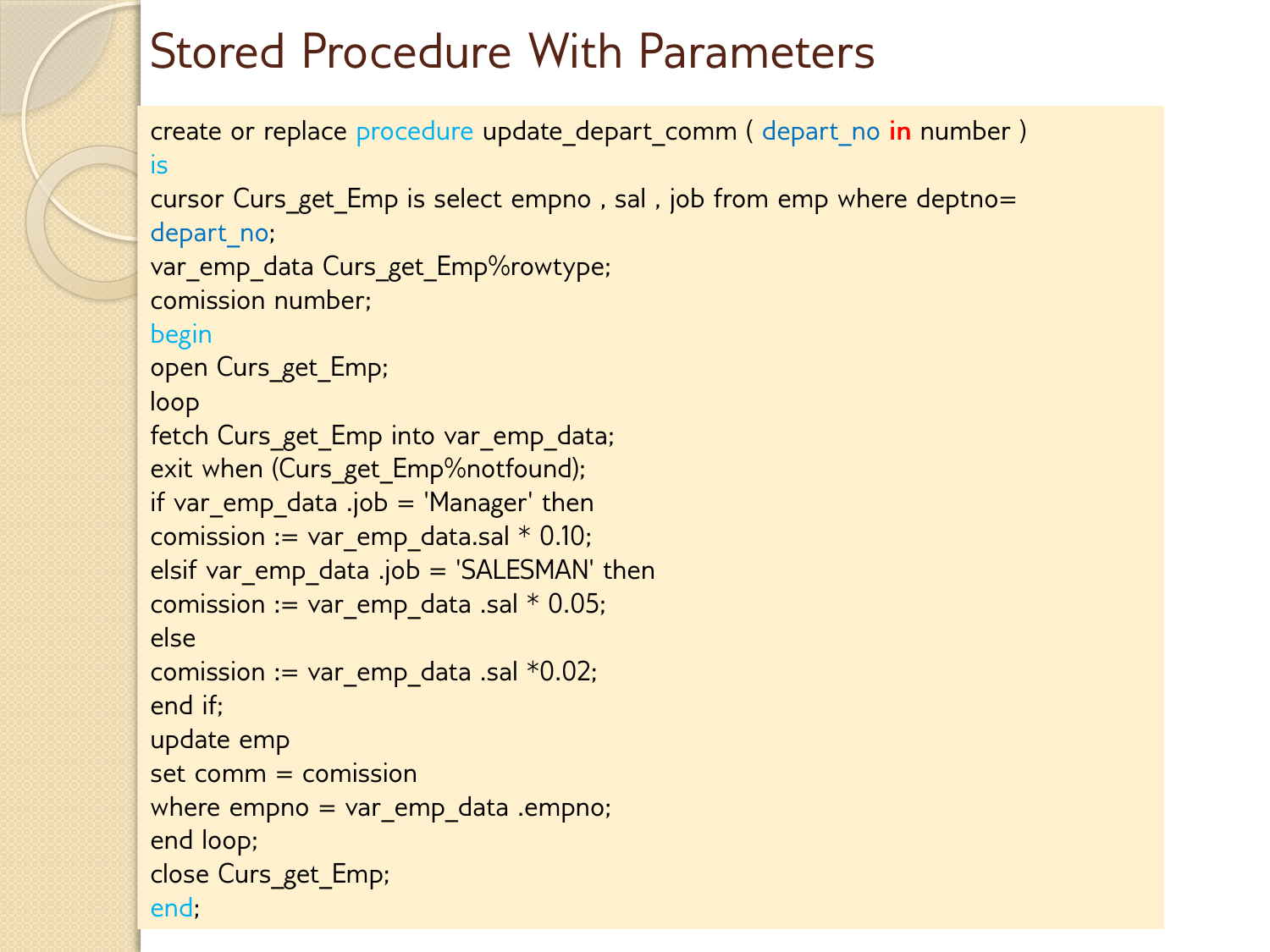

# Stored Procedure With Parameters
create or replace procedure update_depart_comm ( depart_no in number )
is
cursor Curs_get_Emp is select empno , sal , job from emp where deptno= depart_no;
var_emp_data Curs_get_Emp%rowtype;
comission number;
begin
open Curs_get_Emp;
loop
fetch Curs_get_Emp into var_emp_data;
exit when (Curs_get_Emp%notfound);
if var_emp_data .job = 'Manager' then
comission := var_emp_data.sal * 0.10;
elsif var_emp_data .job = 'SALESMAN' then
comission := var_emp_data .sal * 0.05;
else
comission := var_emp_data .sal *0.02;
end if;
update emp
set comm = comission
where empno = var_emp_data .empno;
end loop;
close Curs_get_Emp;
end;